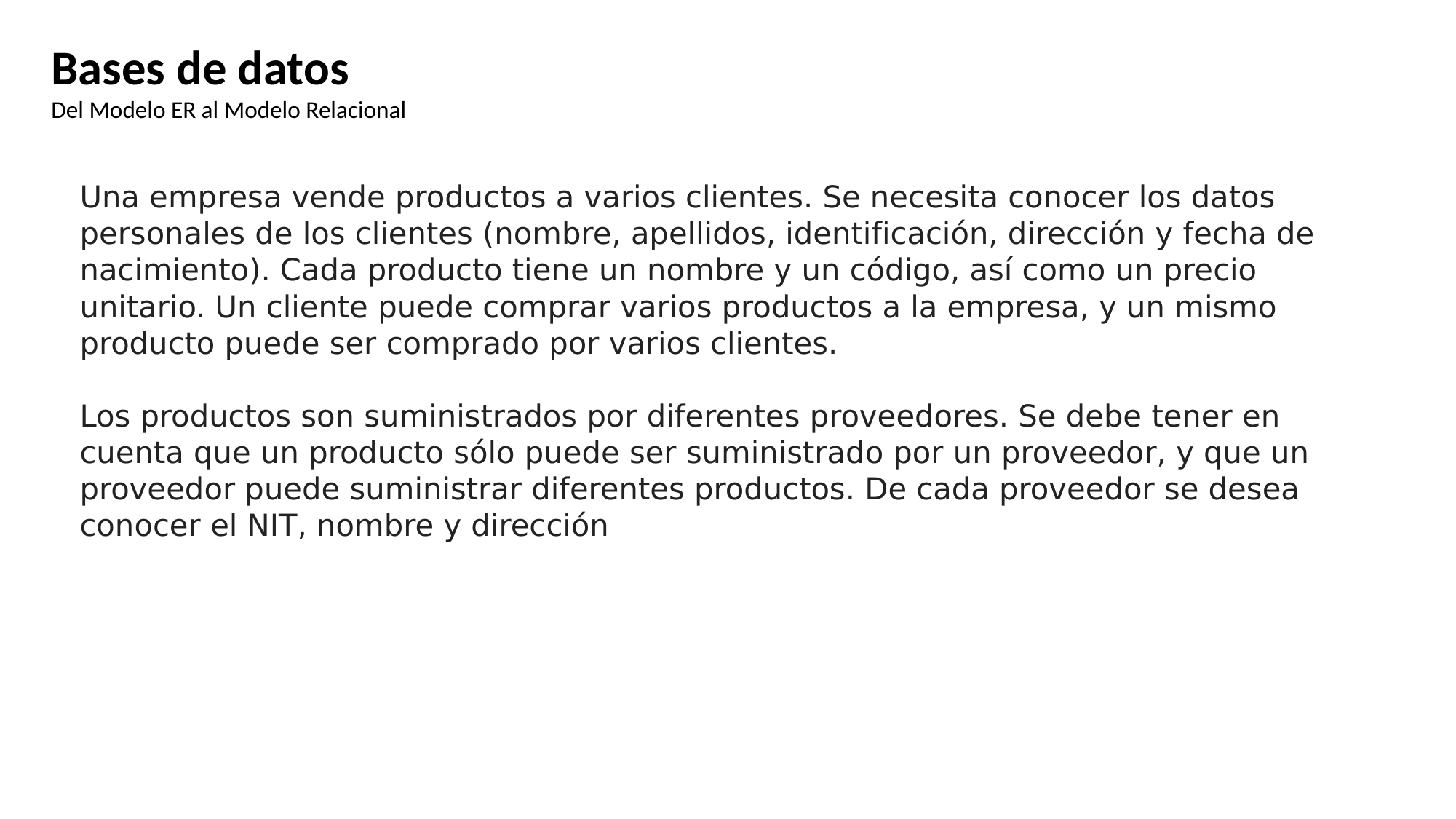

Bases de datos
Del Modelo ER al Modelo Relacional
Una empresa vende productos a varios clientes. Se necesita conocer los datos
personales de los clientes (nombre, apellidos, identificación, dirección y fecha de nacimiento). Cada producto tiene un nombre y un código, así como un precio unitario. Un cliente puede comprar varios productos a la empresa, y un mismo producto puede ser comprado por varios clientes.

Los productos son suministrados por diferentes proveedores. Se debe tener en cuenta que un producto sólo puede ser suministrado por un proveedor, y que un proveedor puede suministrar diferentes productos. De cada proveedor se desea conocer el NIT, nombre y dirección